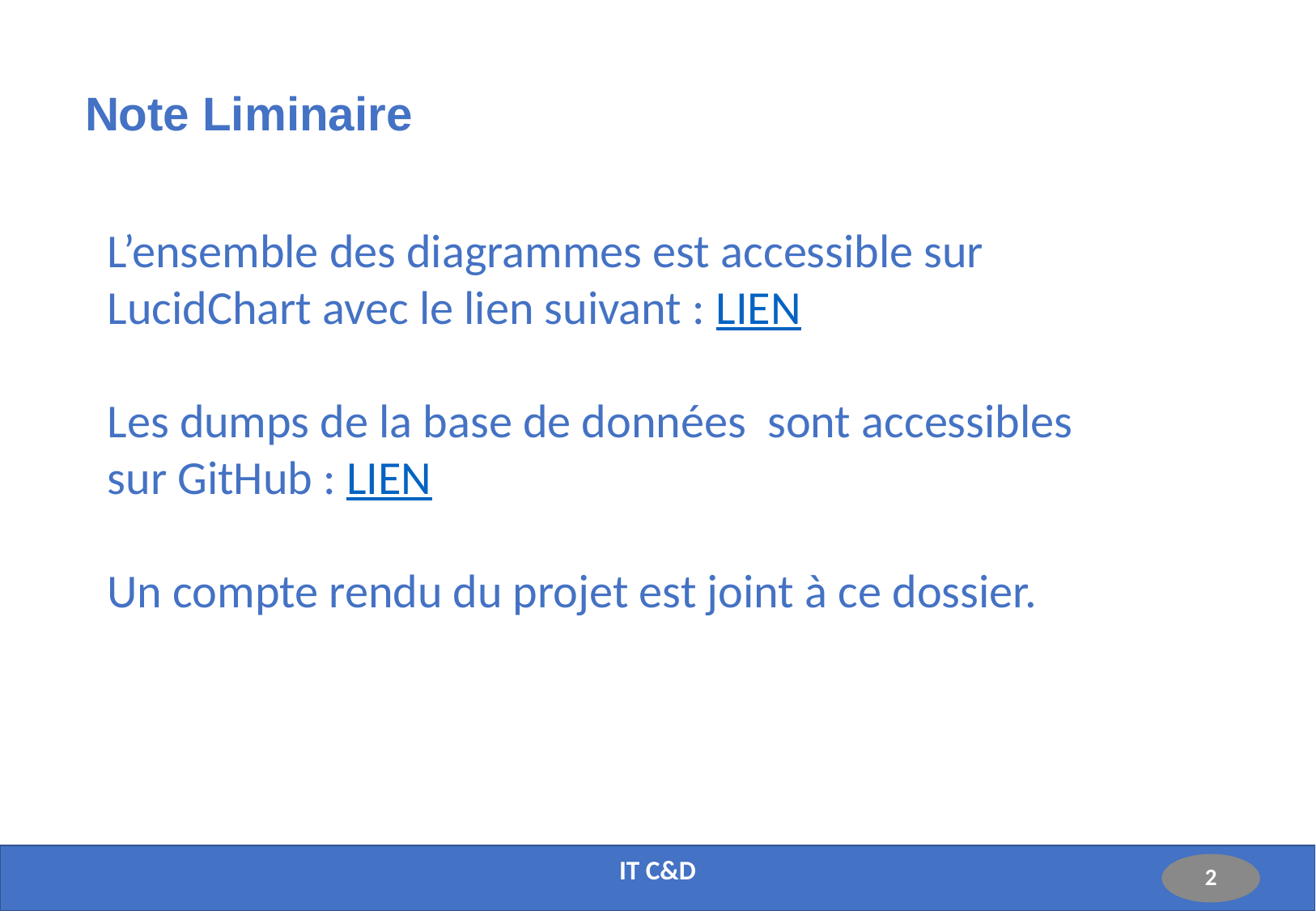

# Note Liminaire
L’ensemble des diagrammes est accessible sur LucidChart avec le lien suivant : LIEN

Les dumps de la base de données  sont accessibles sur GitHub : LIEN

Un compte rendu du projet est joint à ce dossier.
IT C&D